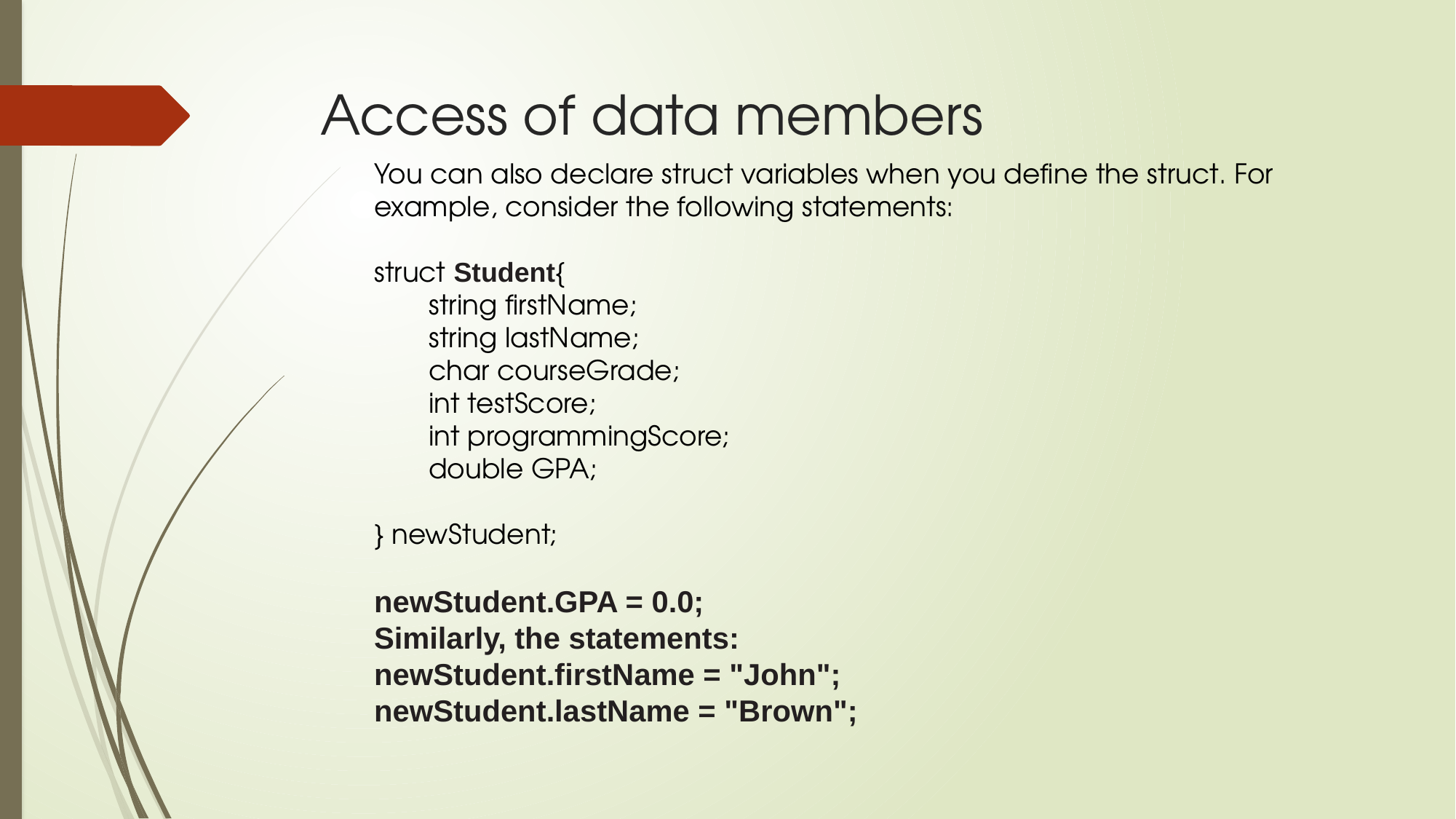

# Access of data members
You can also declare struct variables when you define the struct. For example, consider the following statements:

struct Student{
string firstName;
string lastName;
char courseGrade;
int testScore;
int programmingScore;
double GPA;

} newStudent;

newStudent.GPA = 0.0;
Similarly, the statements:
newStudent.firstName = "John";
newStudent.lastName = "Brown";